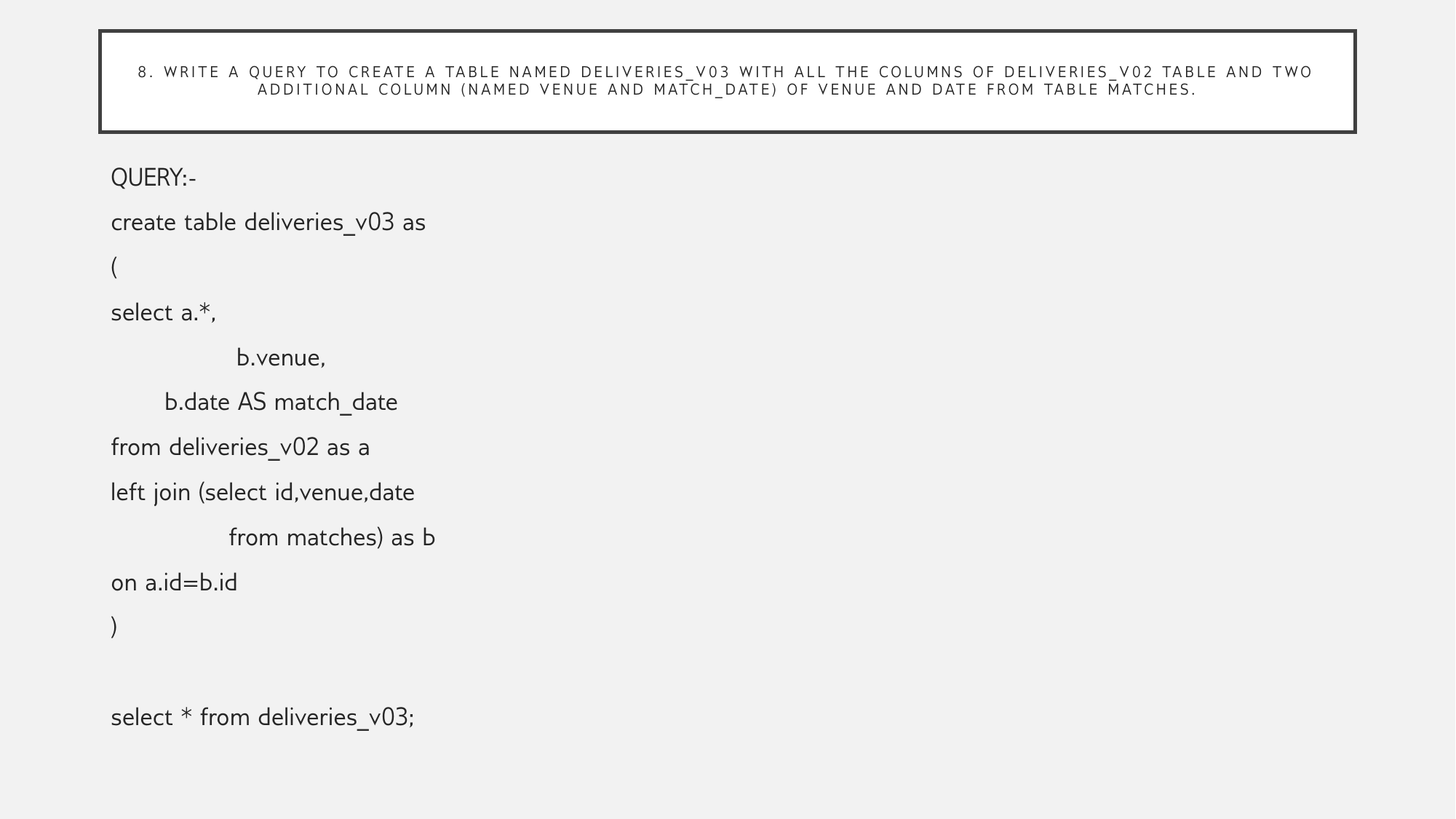

# 8. Write a query to create a table named deliveries_v03 with all the columns of deliveries_v02 table and two additional column (named venue and match_date) of venue and date from table matches.
QUERY:-
create table deliveries_v03 as
(
select a.*,
	   b.venue,
       b.date AS match_date
from deliveries_v02 as a
left join (select id,venue,date
		  from matches) as b
on a.id=b.id
)

select * from deliveries_v03;